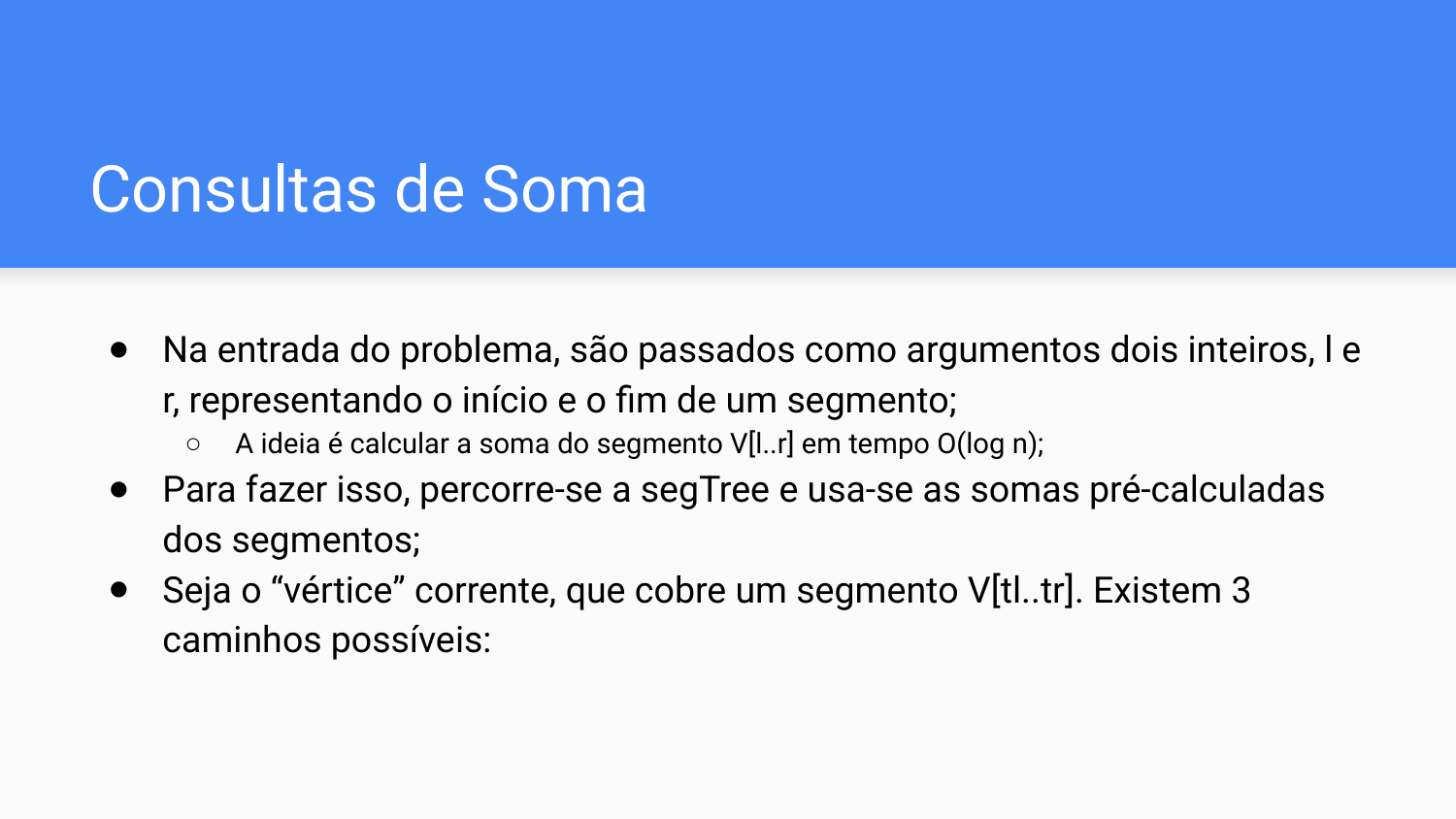

# Consultas de Soma
Na entrada do problema, são passados como argumentos dois inteiros, l e r, representando o início e o fim de um segmento;
A ideia é calcular a soma do segmento V[l..r] em tempo O(log n);
Para fazer isso, percorre-se a segTree e usa-se as somas pré-calculadas dos segmentos;
Seja o “vértice” corrente, que cobre um segmento V[tl..tr]. Existem 3 caminhos possíveis: